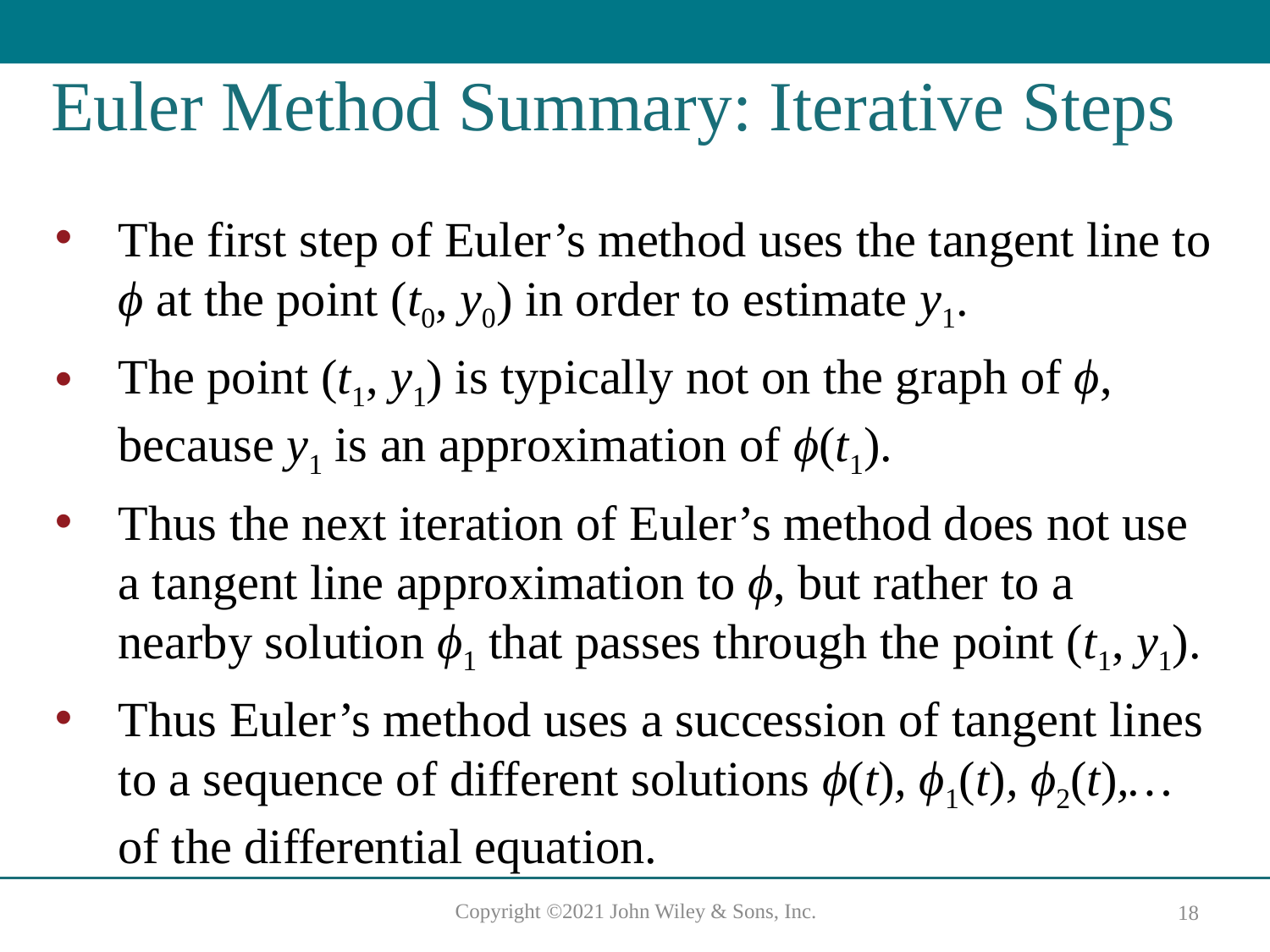

# Euler Method Summary: Iterative Steps
The first step of Euler’s method uses the tangent line to ϕ at the point (t0, y0) in order to estimate y1.
The point (t1, y1) is typically not on the graph of ϕ, because y1 is an approximation of ϕ(t1).
Thus the next iteration of Euler’s method does not use a tangent line approximation to ϕ, but rather to a nearby solution ϕ1 that passes through the point (t1, y1).
Thus Euler’s method uses a succession of tangent lines to a sequence of different solutions ϕ(t), ϕ1(t), ϕ2(t),… of the differential equation.